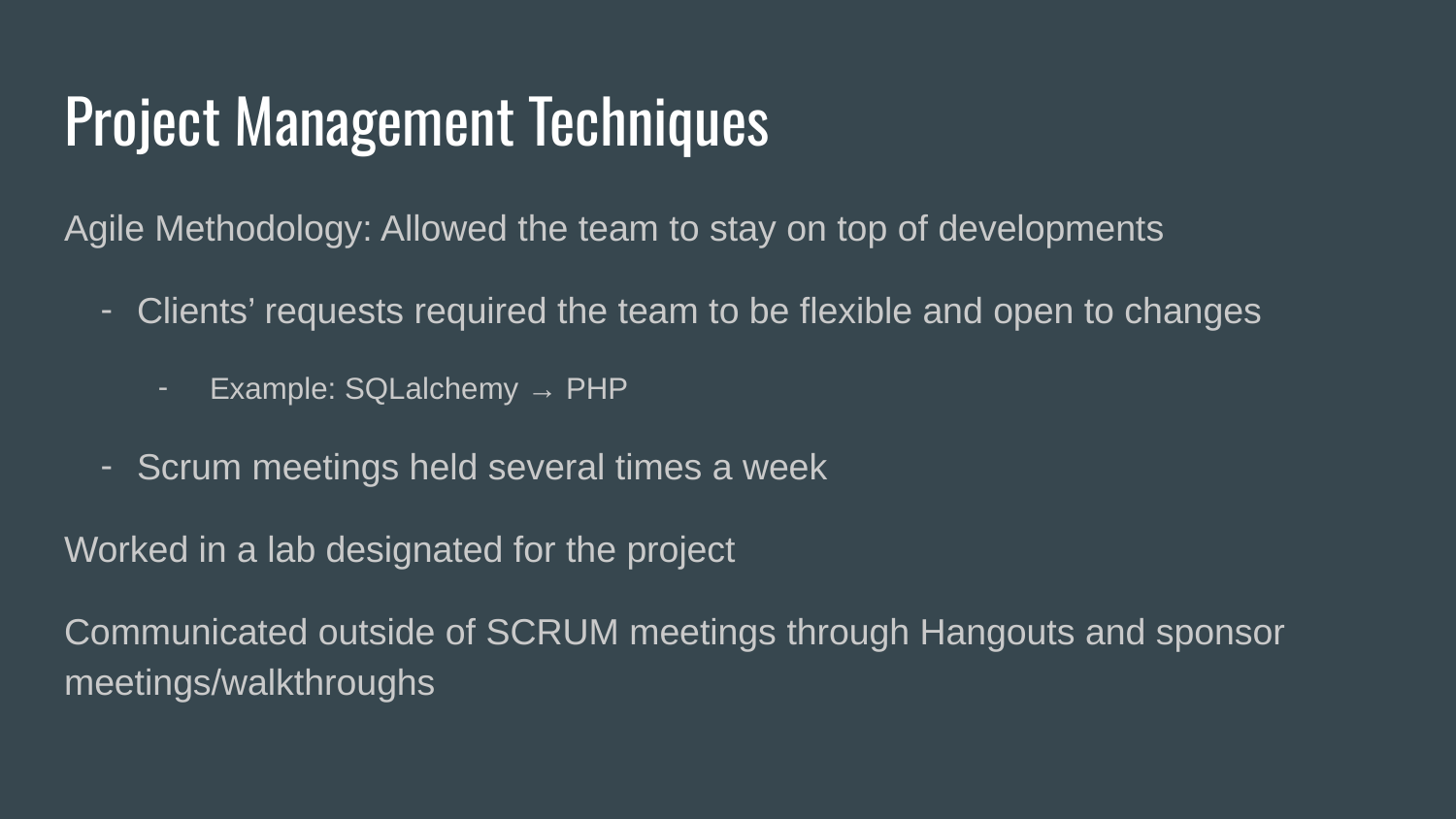

# Project Management Techniques
Agile Methodology: Allowed the team to stay on top of developments
Clients’ requests required the team to be flexible and open to changes
Example: SQLalchemy → PHP
Scrum meetings held several times a week
Worked in a lab designated for the project
Communicated outside of SCRUM meetings through Hangouts and sponsor meetings/walkthroughs